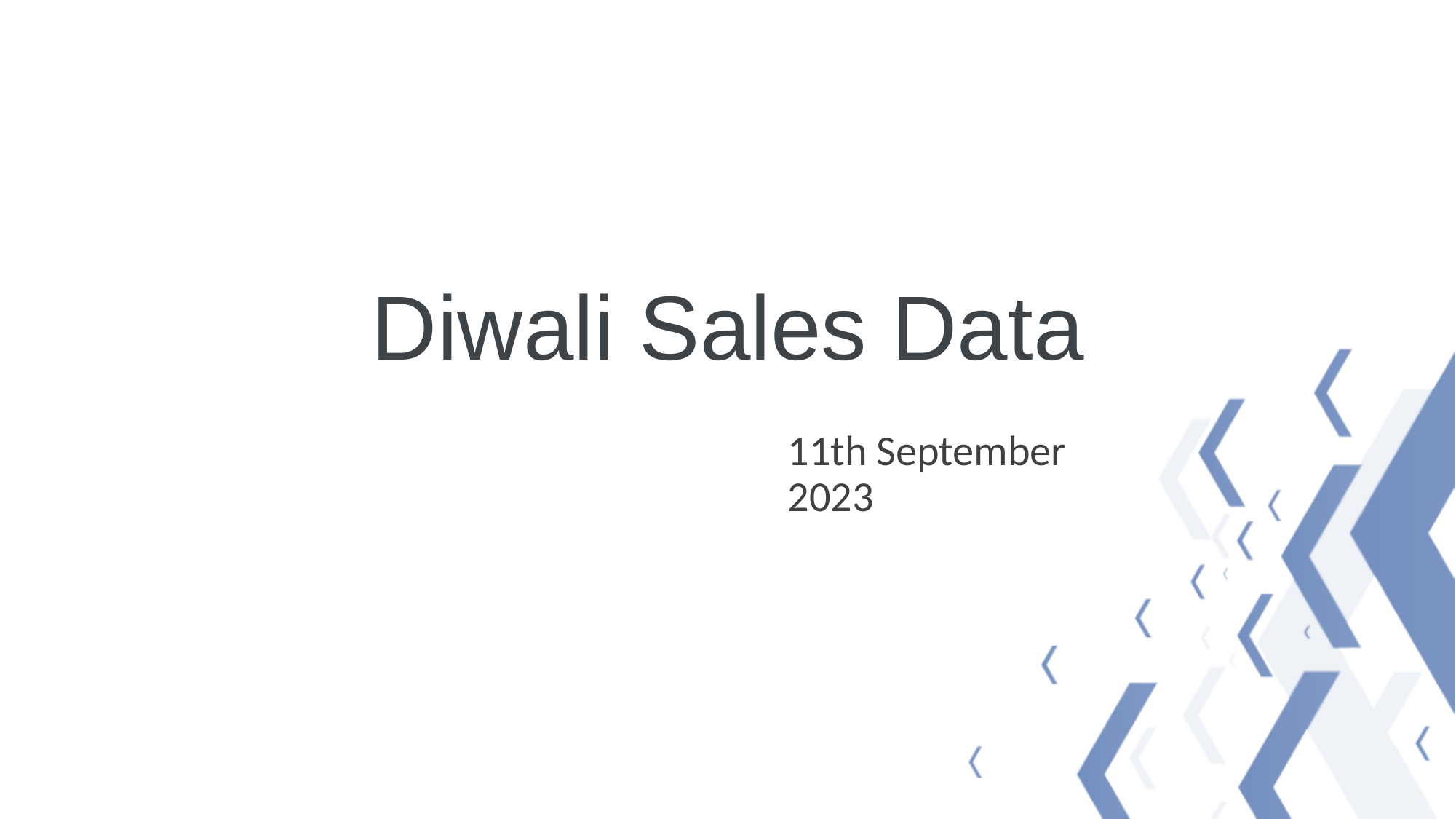

# Diwali Sales Data
11th September 2023